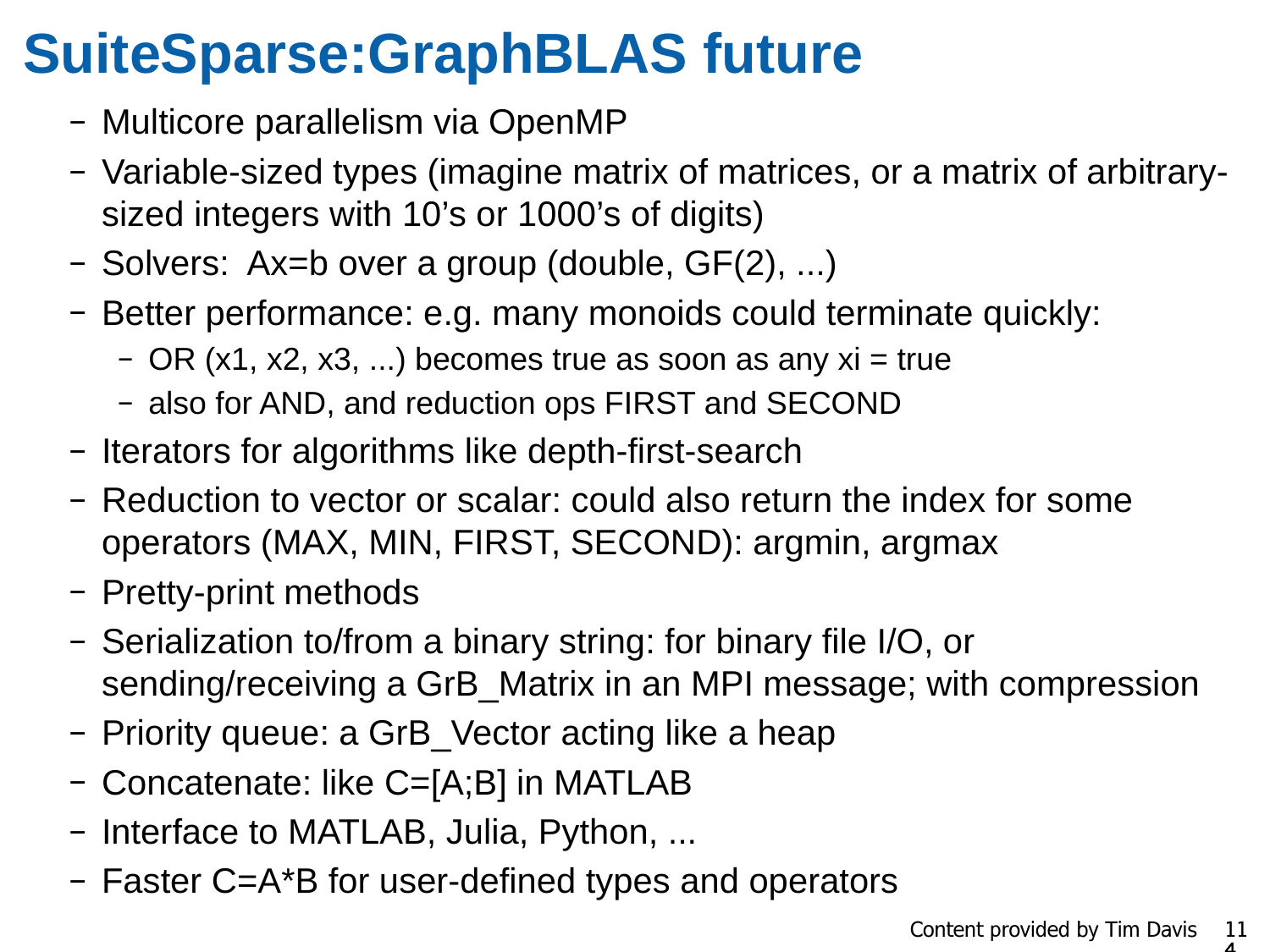

# SuiteSparse:GraphBLAS future
Multicore parallelism via OpenMP
Variable-sized types (imagine matrix of matrices, or a matrix of arbitrary-sized integers with 10’s or 1000’s of digits)
Solvers:  Ax=b over a group (double, GF(2), ...)
Better performance: e.g. many monoids could terminate quickly:
OR (x1, x2, x3, ...) becomes true as soon as any xi = true
also for AND, and reduction ops FIRST and SECOND
Iterators for algorithms like depth-first-search
Reduction to vector or scalar: could also return the index for some operators (MAX, MIN, FIRST, SECOND): argmin, argmax
Pretty-print methods
Serialization to/from a binary string: for binary file I/O, or sending/receiving a GrB_Matrix in an MPI message; with compression
Priority queue: a GrB_Vector acting like a heap
Concatenate: like C=[A;B] in MATLAB
Interface to MATLAB, Julia, Python, ...
Faster C=A*B for user-defined types and operators

Content provided by Tim Davis
114